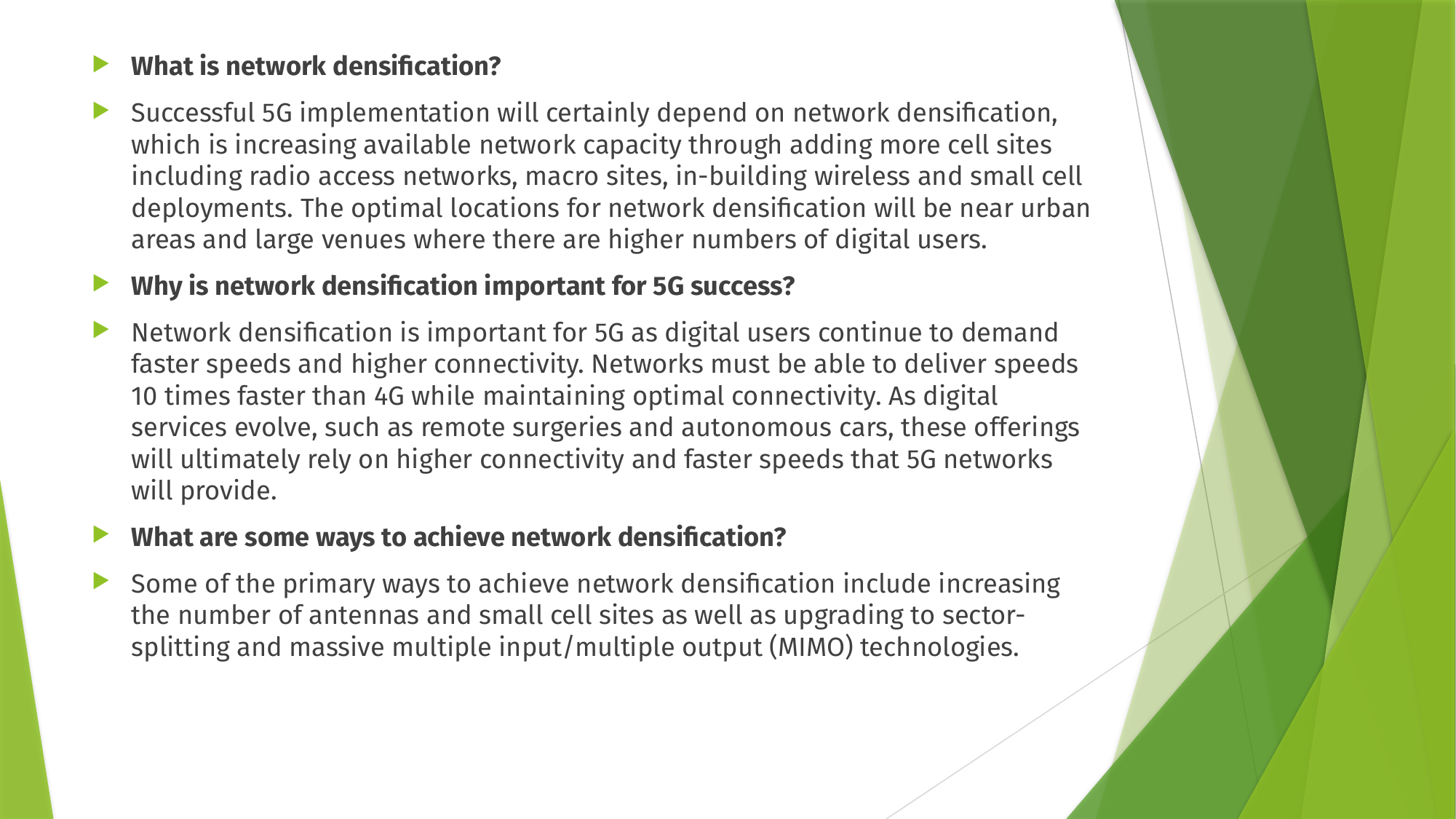

What is network densification?
Successful 5G implementation will certainly depend on network densification, which is increasing available network capacity through adding more cell sites including radio access networks, macro sites, in-building wireless and small cell deployments. The optimal locations for network densification will be near urban areas and large venues where there are higher numbers of digital users.
Why is network densification important for 5G success?
Network densification is important for 5G as digital users continue to demand faster speeds and higher connectivity. Networks must be able to deliver speeds 10 times faster than 4G while maintaining optimal connectivity. As digital services evolve, such as remote surgeries and autonomous cars, these offerings will ultimately rely on higher connectivity and faster speeds that 5G networks will provide.
What are some ways to achieve network densification?
Some of the primary ways to achieve network densification include increasing the number of antennas and small cell sites as well as upgrading to sector-splitting and massive multiple input/multiple output (MIMO) technologies.